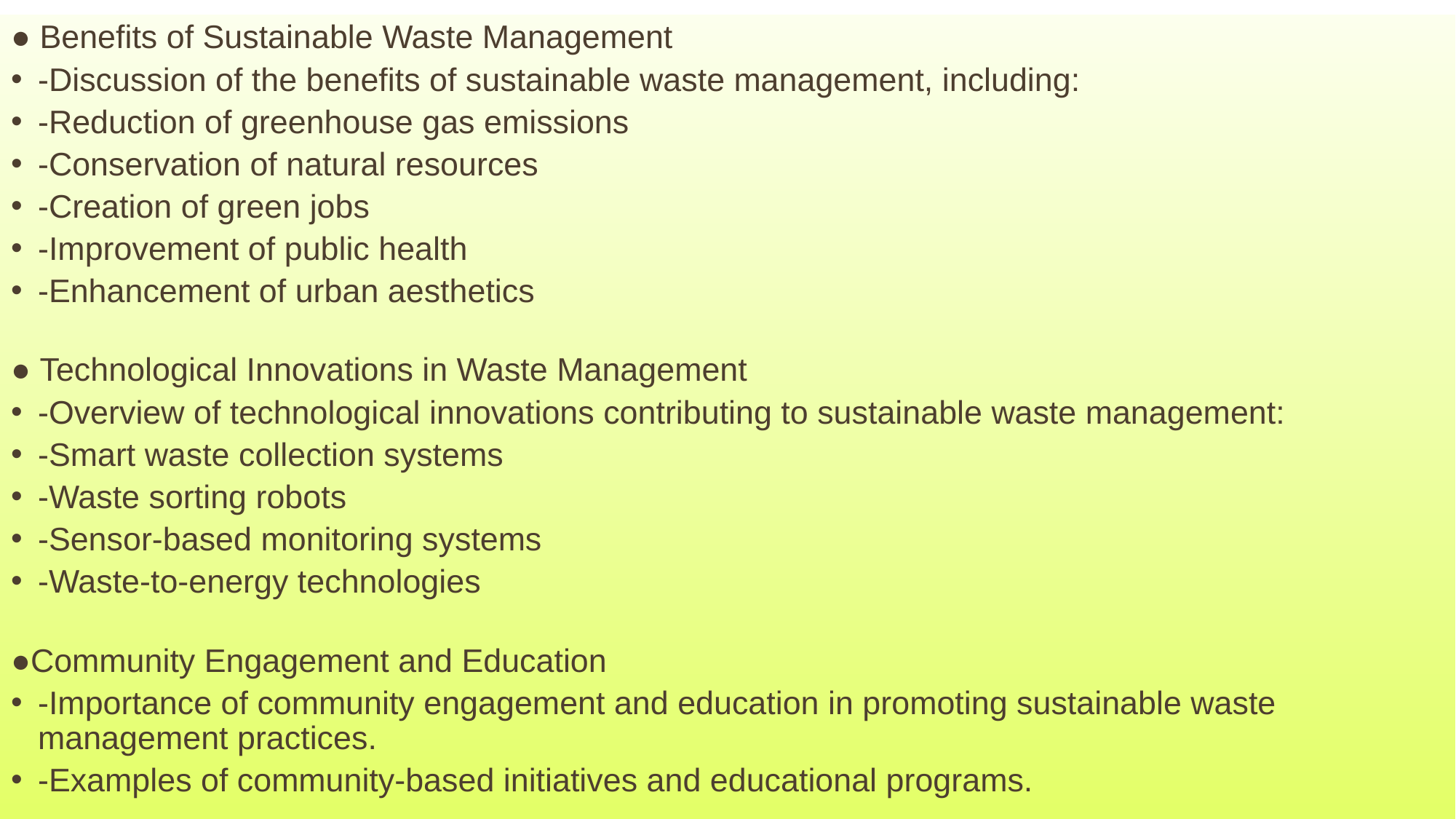

● Benefits of Sustainable Waste Management
-Discussion of the benefits of sustainable waste management, including:
-Reduction of greenhouse gas emissions
-Conservation of natural resources
-Creation of green jobs
-Improvement of public health
-Enhancement of urban aesthetics

● Technological Innovations in Waste Management
-Overview of technological innovations contributing to sustainable waste management:
-Smart waste collection systems
-Waste sorting robots
-Sensor-based monitoring systems
-Waste-to-energy technologies

●Community Engagement and Education
-Importance of community engagement and education in promoting sustainable waste management practices.
-Examples of community-based initiatives and educational programs.